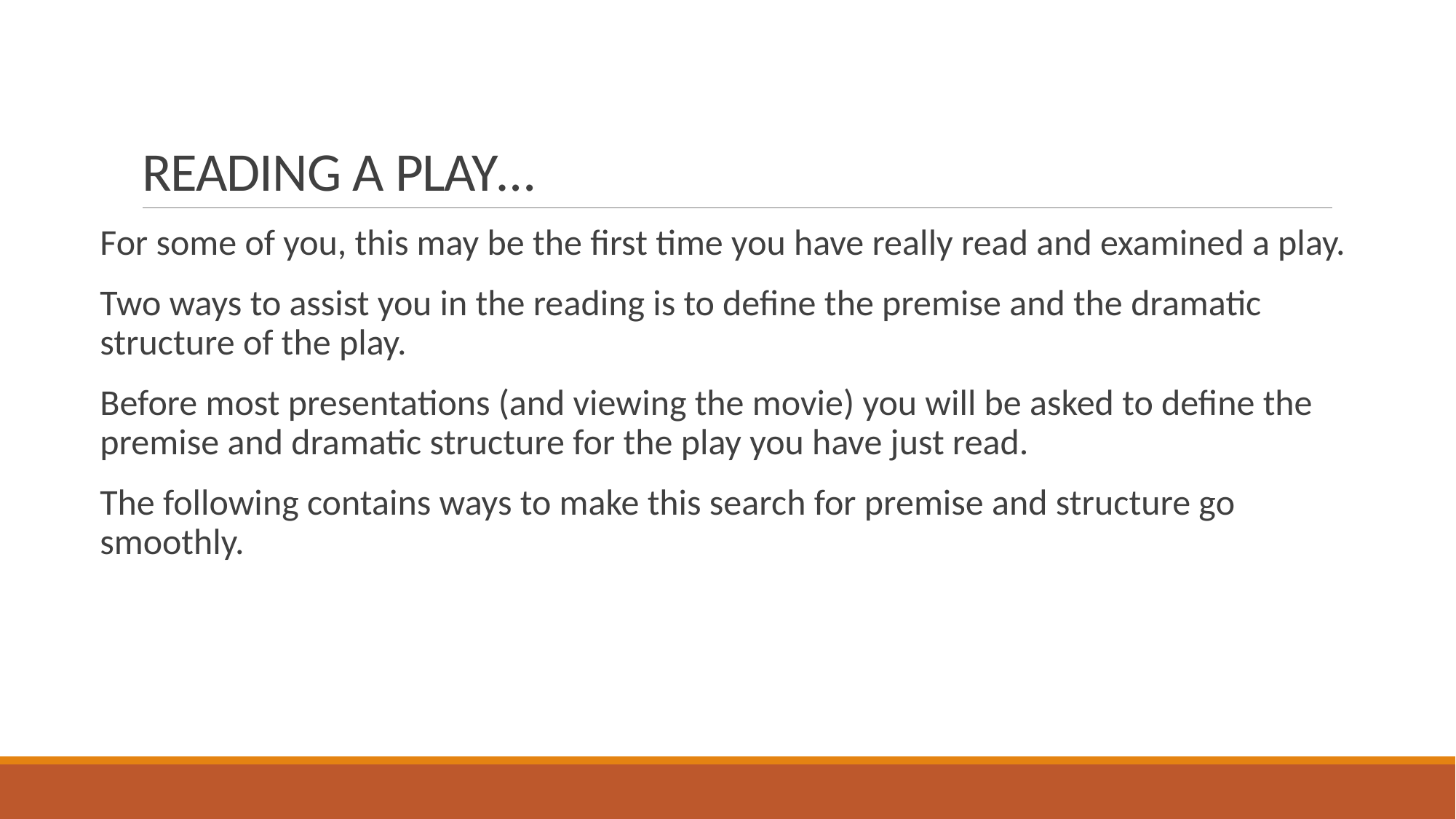

# READING A PLAY…
For some of you, this may be the first time you have really read and examined a play.
Two ways to assist you in the reading is to define the premise and the dramatic structure of the play.
Before most presentations (and viewing the movie) you will be asked to define the premise and dramatic structure for the play you have just read.
The following contains ways to make this search for premise and structure go smoothly.